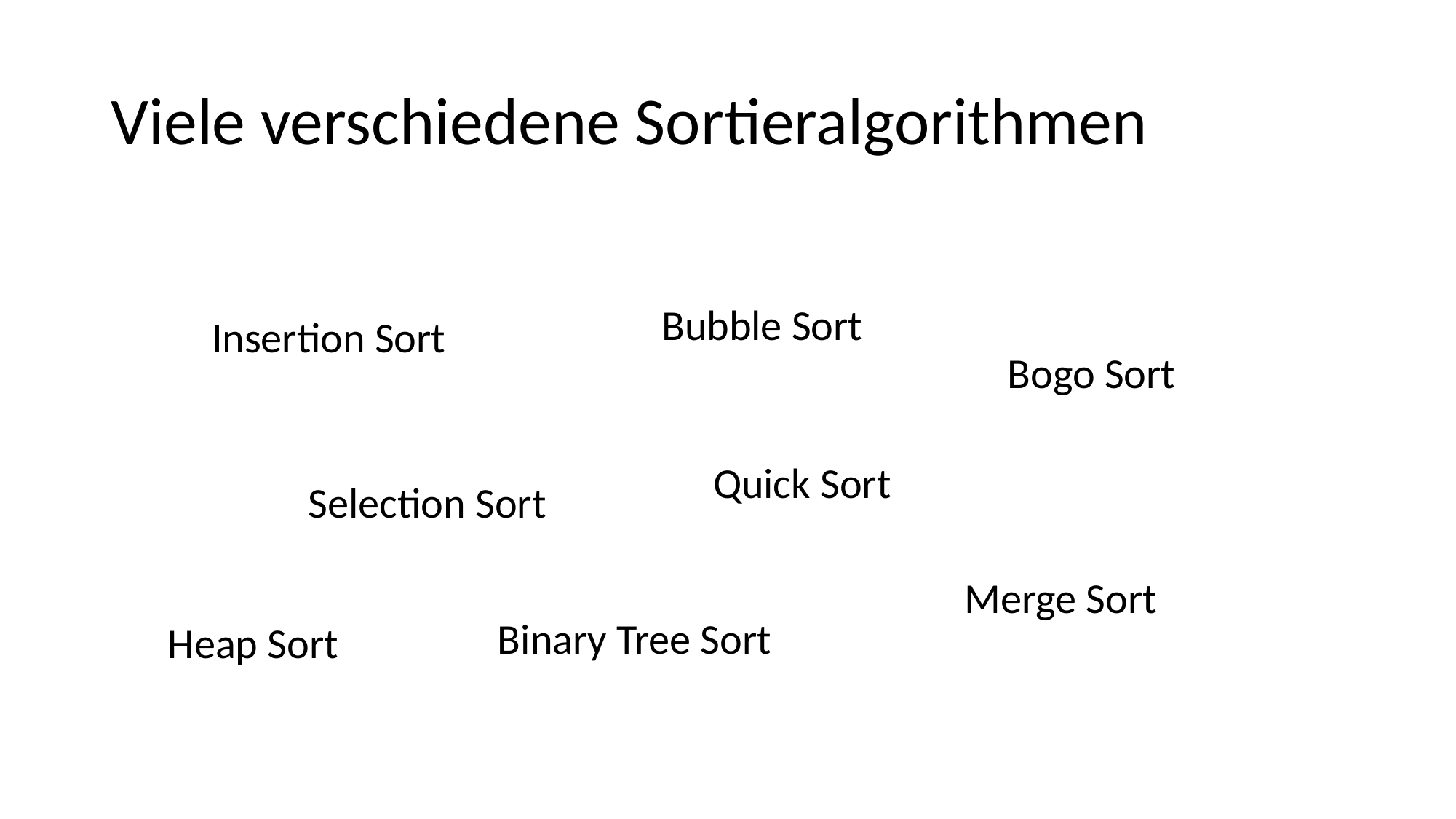

# Viele verschiedene Sortieralgorithmen
Bubble Sort
Insertion Sort
Bogo Sort
Quick Sort
Selection Sort
Merge Sort
Binary Tree Sort
Heap Sort